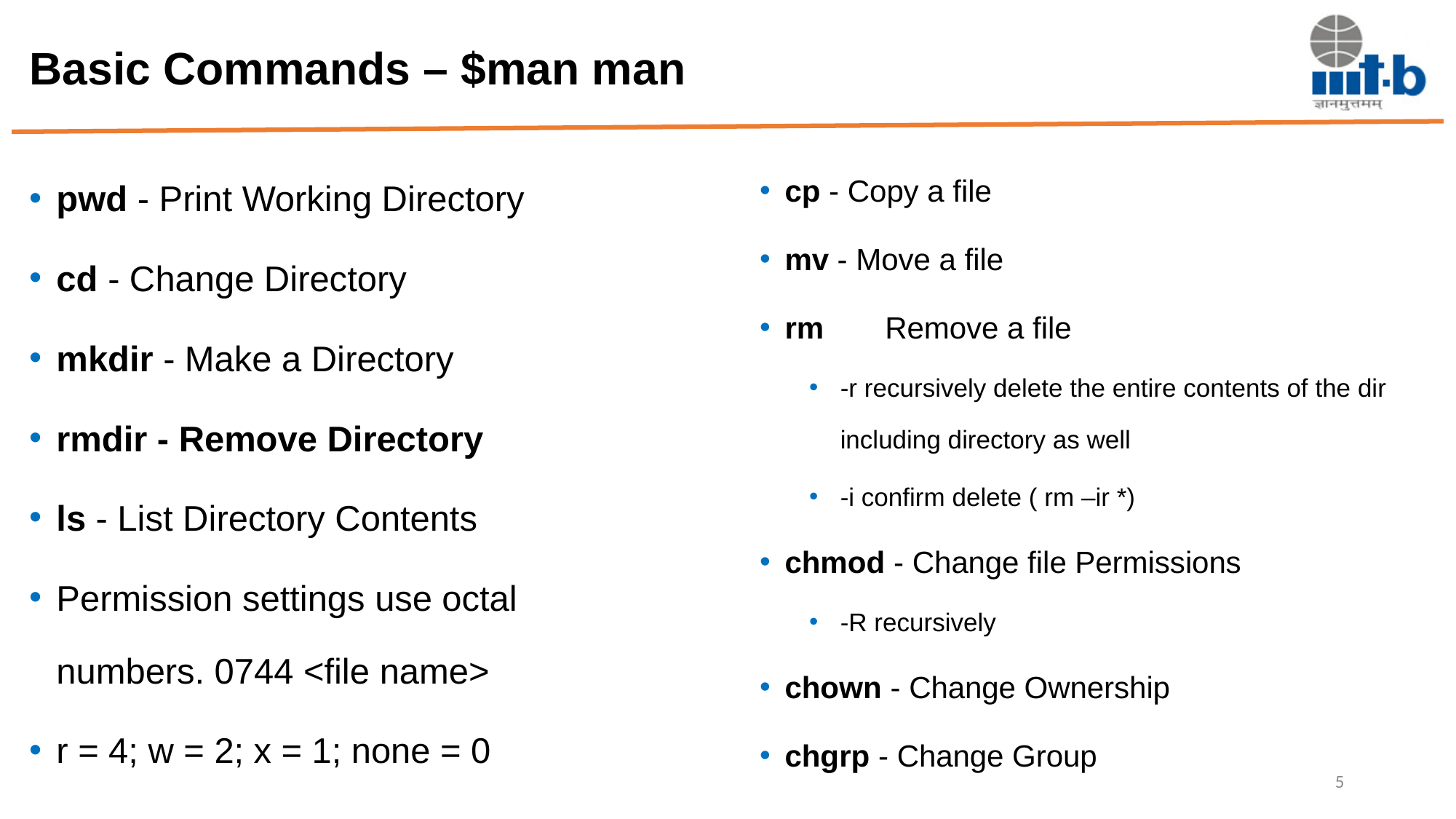

# Basic Commands – $man man
pwd - Print Working Directory
cd - Change Directory
mkdir - Make a Directory
rmdir - Remove Directory
ls - List Directory Contents
Permission settings use octal numbers. 0744 <file name>
r = 4; w = 2; x = 1; none = 0
cp - Copy a file
mv - Move a file
rm 	 Remove a file
-r recursively delete the entire contents of the dir including directory as well
-i confirm delete ( rm –ir *)
chmod - Change file Permissions
-R recursively
chown - Change Ownership
chgrp - Change Group

5